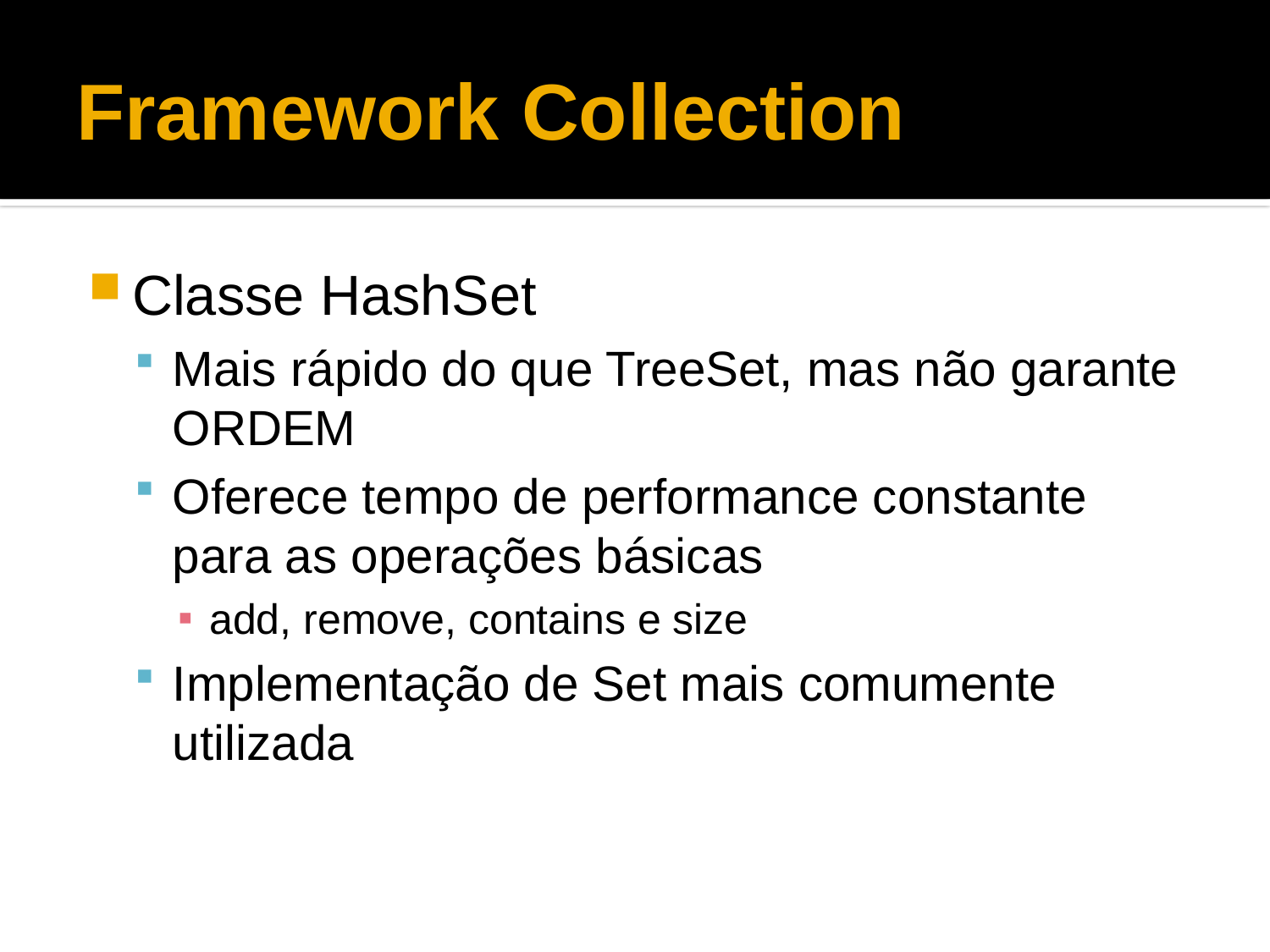

# Framework Collection
Classe HashSet
Mais rápido do que TreeSet, mas não garante ORDEM
Oferece tempo de performance constante para as operações básicas
add, remove, contains e size
Implementação de Set mais comumente utilizada